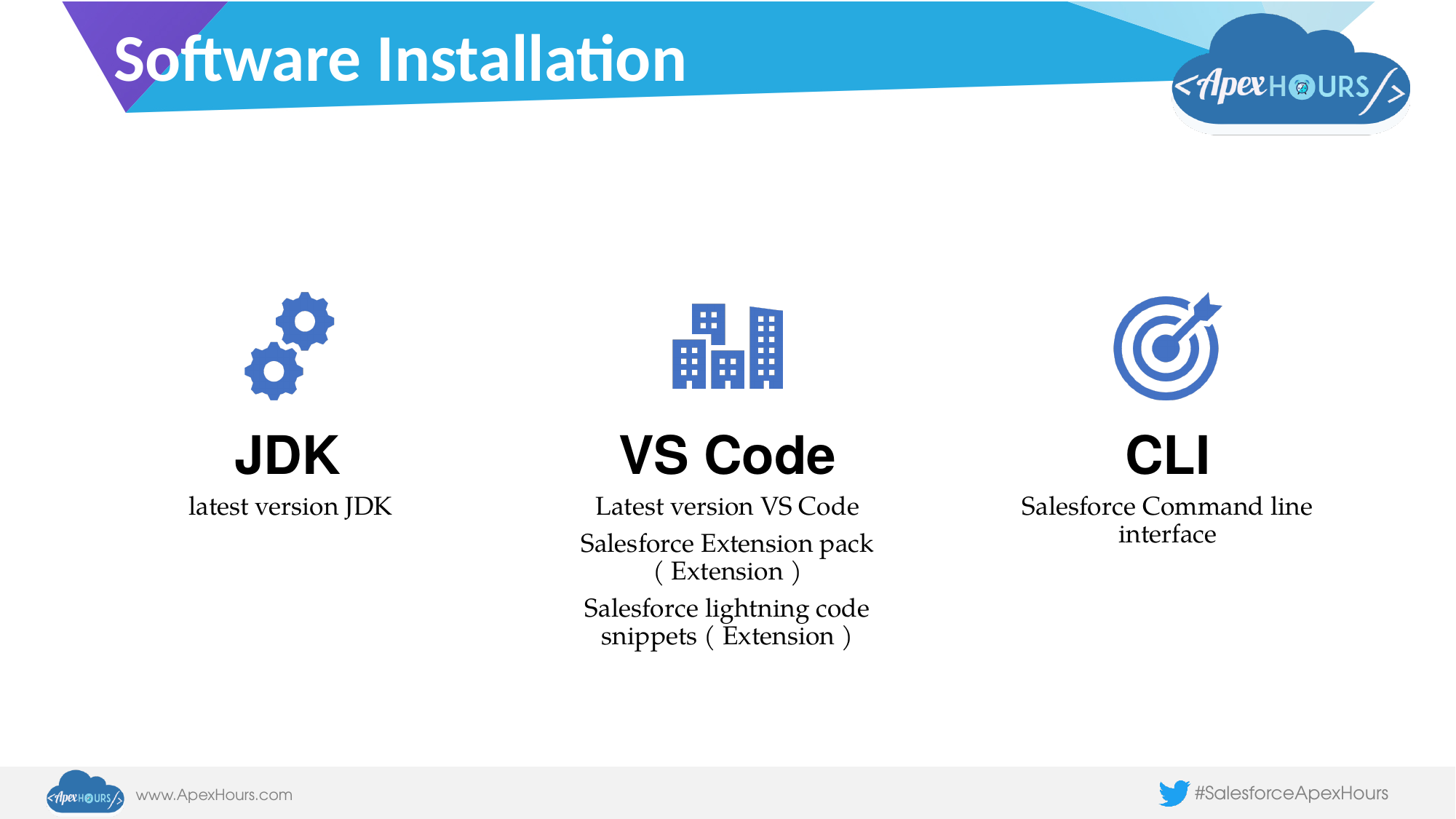

# Software Installation
JDK
 latest version JDK
VS Code
Latest version VS Code
Salesforce Extension pack ( Extension )
Salesforce lightning code snippets ( Extension )
CLI
Salesforce Command line interface